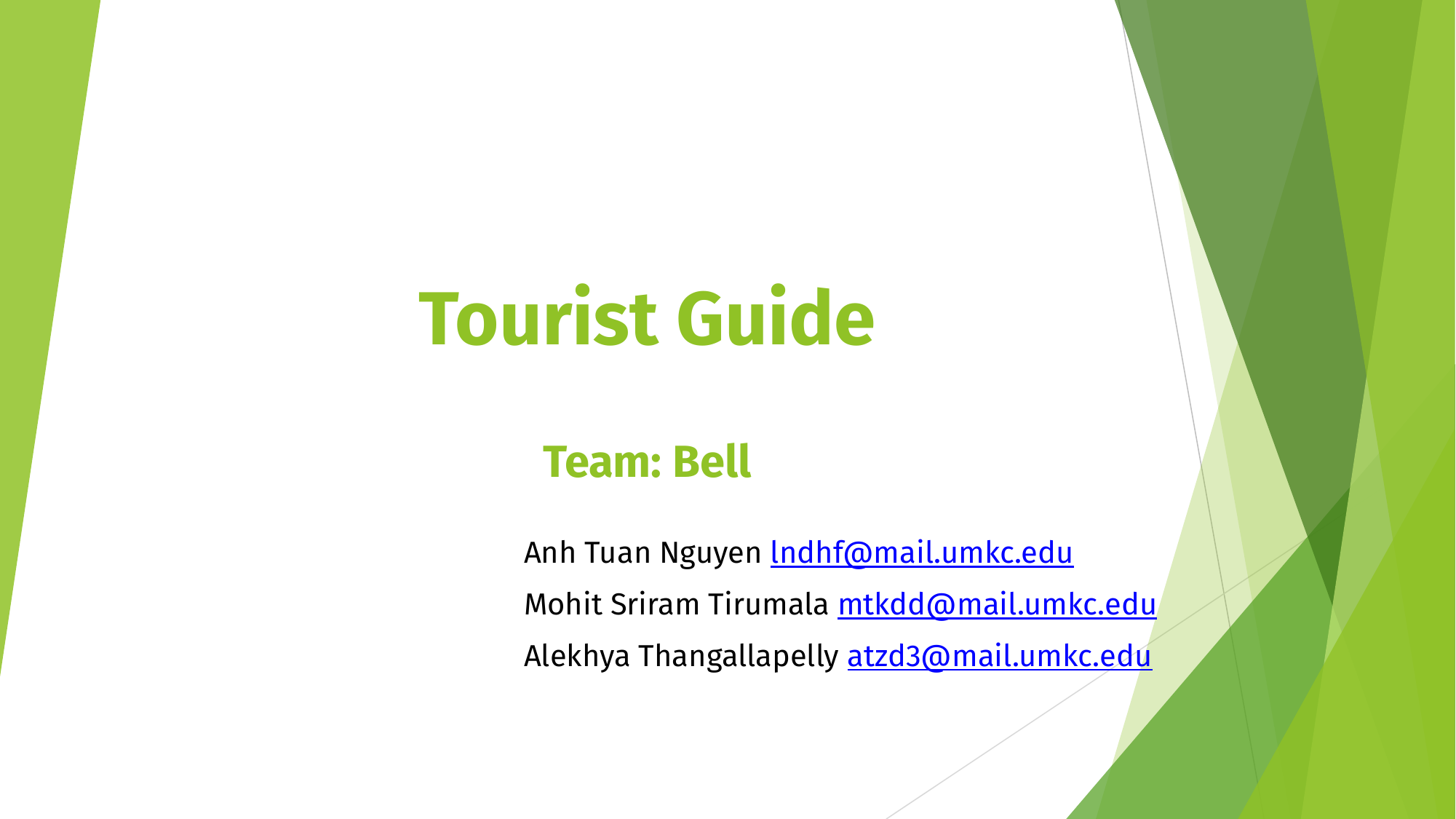

# Tourist Guide Team: Bell
Anh Tuan Nguyen lndhf@mail.umkc.edu
Mohit Sriram Tirumala mtkdd@mail.umkc.edu
Alekhya Thangallapelly atzd3@mail.umkc.edu